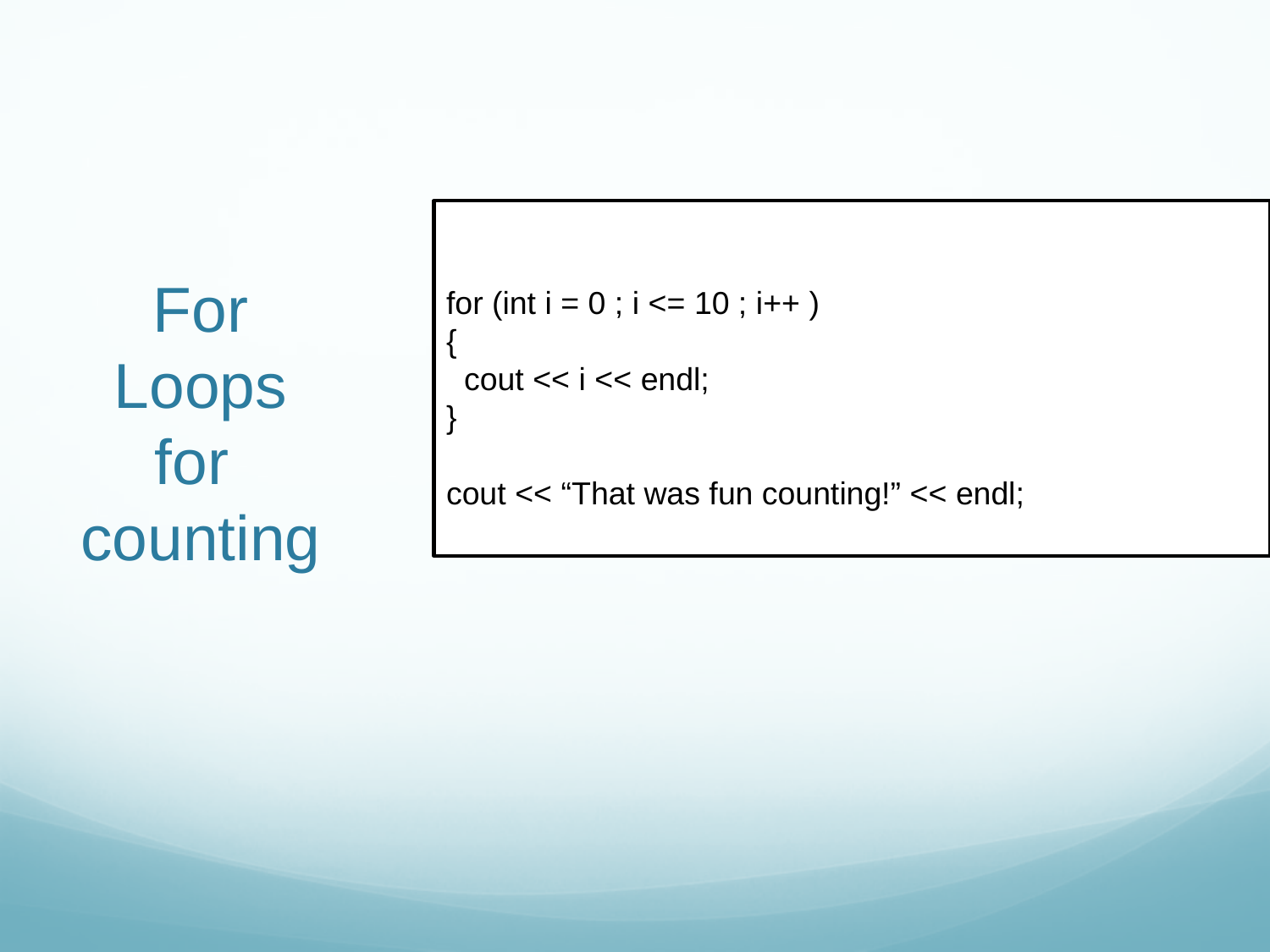

# For Loops for counting

for (int i = 0 ; i <= 10 ; i++ )
{
  cout << i << endl;
}

cout << “That was fun counting!” << endl;